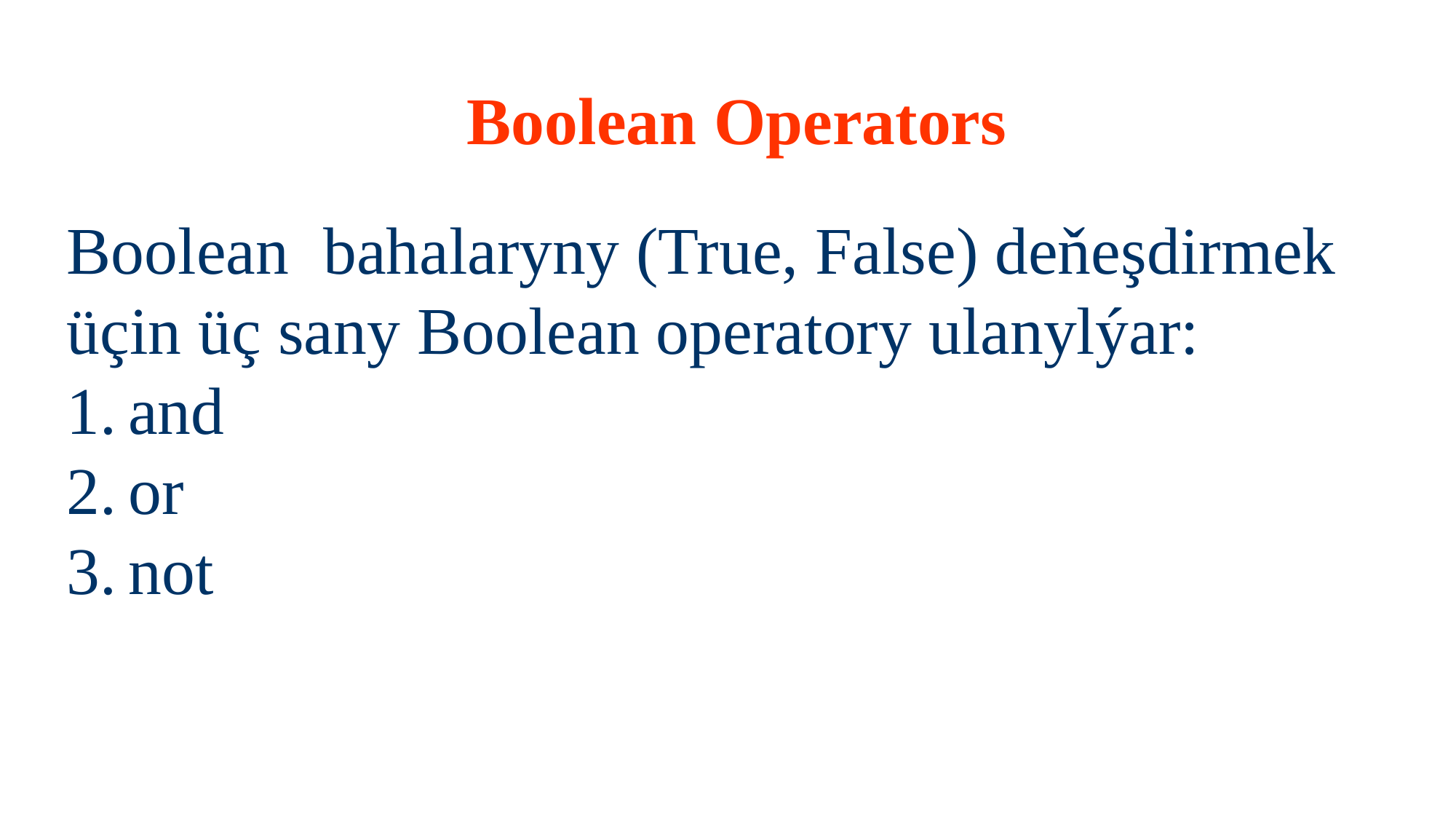

# Boolean Operators
Boolean  bahalaryny (True, False) deňeşdirmek üçin üç sany Boolean operatory ulanylýar:
and
or
not